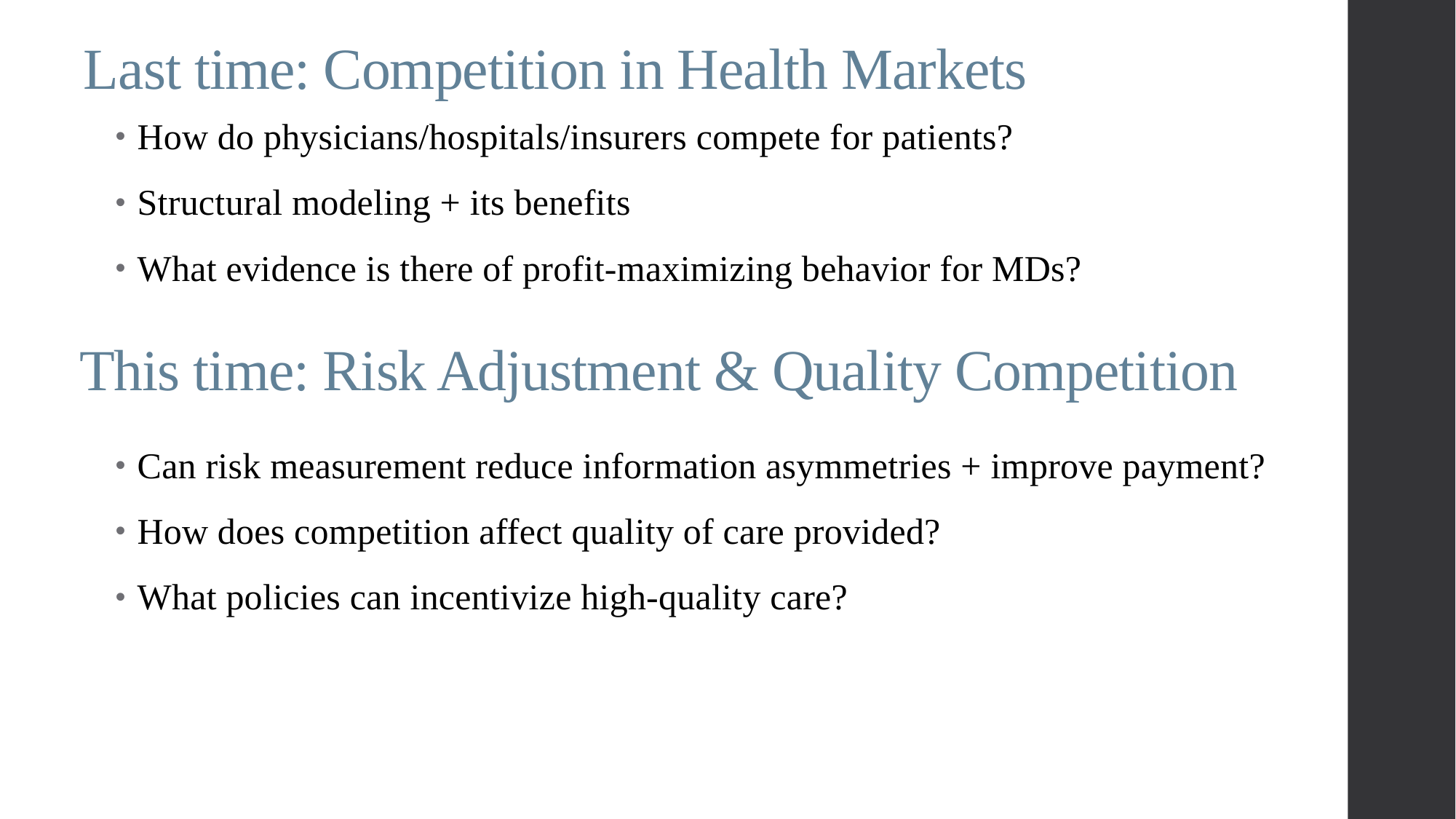

# Last time: Competition in Health Markets
How do physicians/hospitals/insurers compete for patients?
Structural modeling + its benefits
What evidence is there of profit-maximizing behavior for MDs?

Can risk measurement reduce information asymmetries + improve payment?
How does competition affect quality of care provided?
What policies can incentivize high-quality care?

This time: Risk Adjustment & Quality Competition